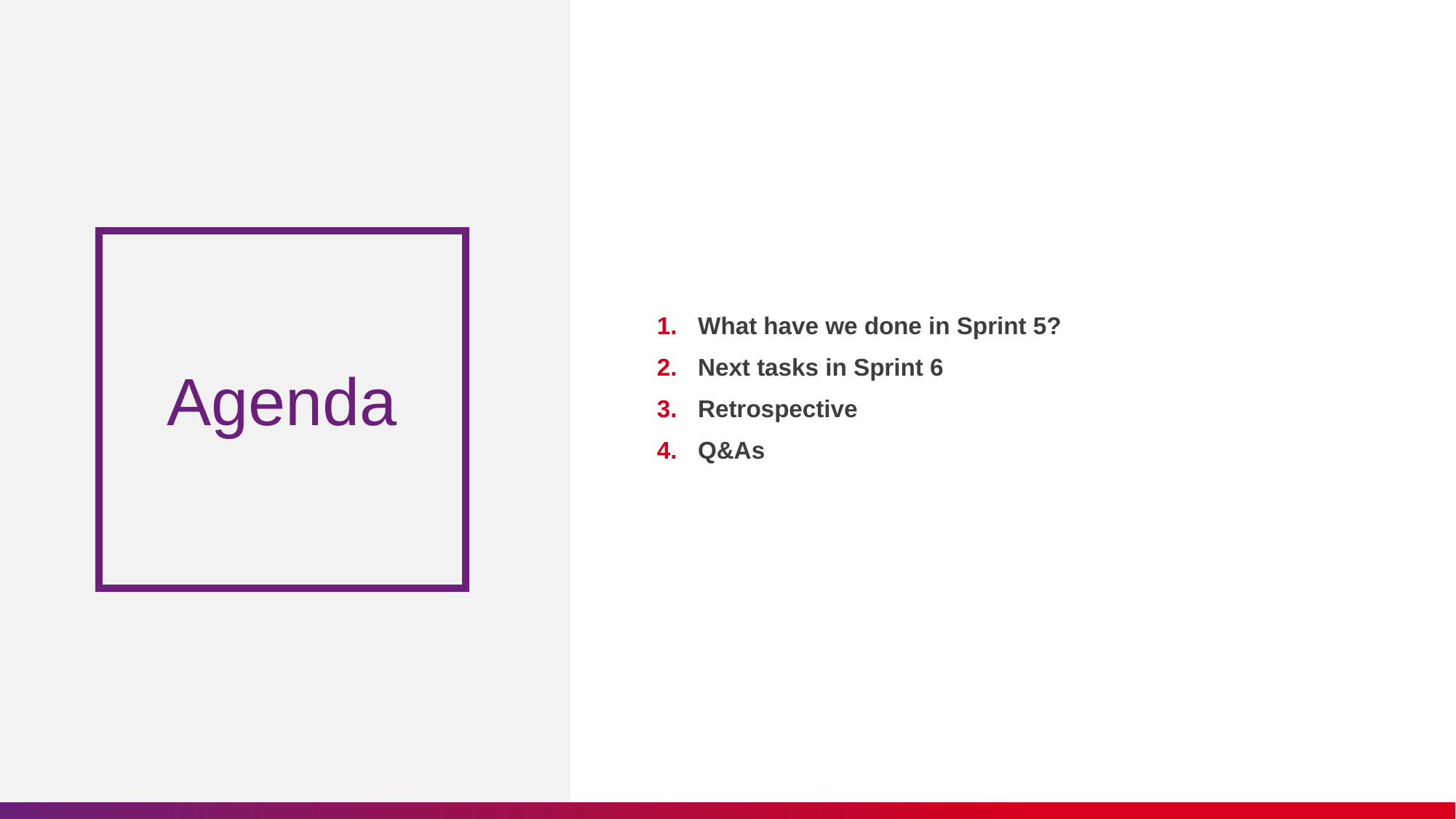

What have we done in Sprint 5?
Next tasks in Sprint 6
Retrospective
Q&As